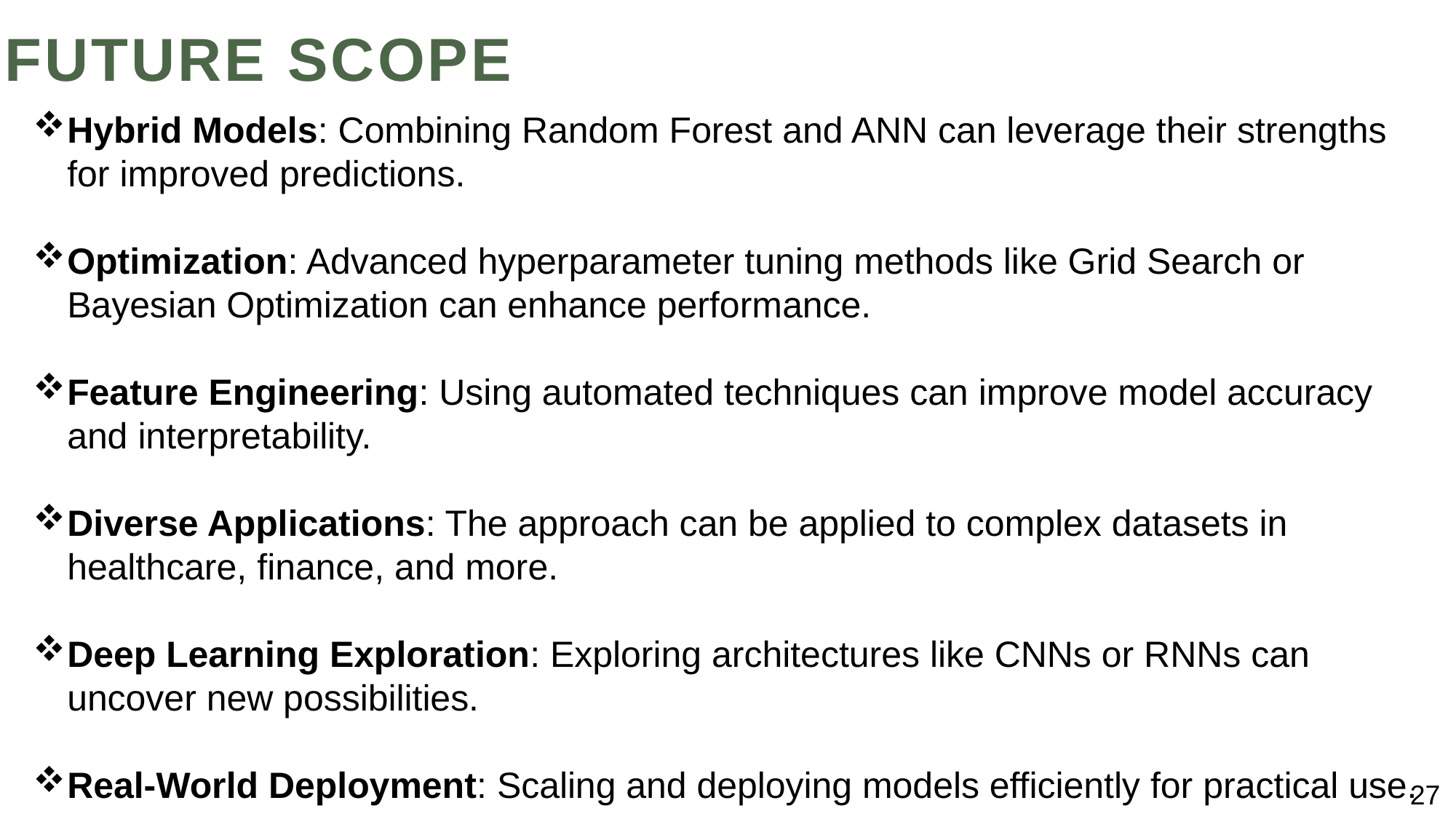

# Future Scope
Hybrid Models: Combining Random Forest and ANN can leverage their strengths for improved predictions.

Optimization: Advanced hyperparameter tuning methods like Grid Search or Bayesian Optimization can enhance performance.

Feature Engineering: Using automated techniques can improve model accuracy and interpretability.

Diverse Applications: The approach can be applied to complex datasets in healthcare, finance, and more.

Deep Learning Exploration: Exploring architectures like CNNs or RNNs can uncover new possibilities.

Real-World Deployment: Scaling and deploying models efficiently for practical use.

27